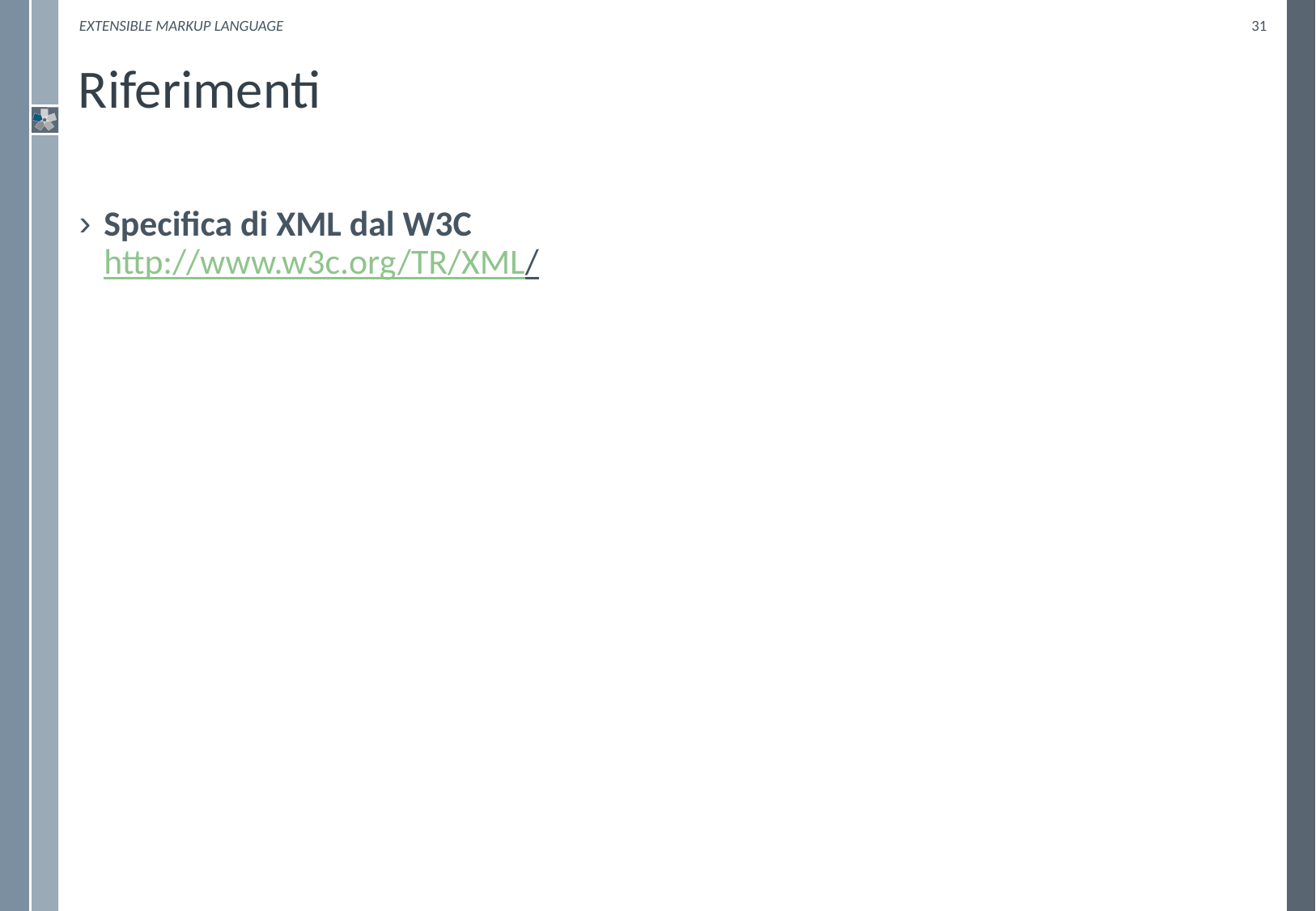

eXtensible Markup Language
31
# Riferimenti
Specifica di XML dal W3C
http://www.w3c.org/TR/XML/